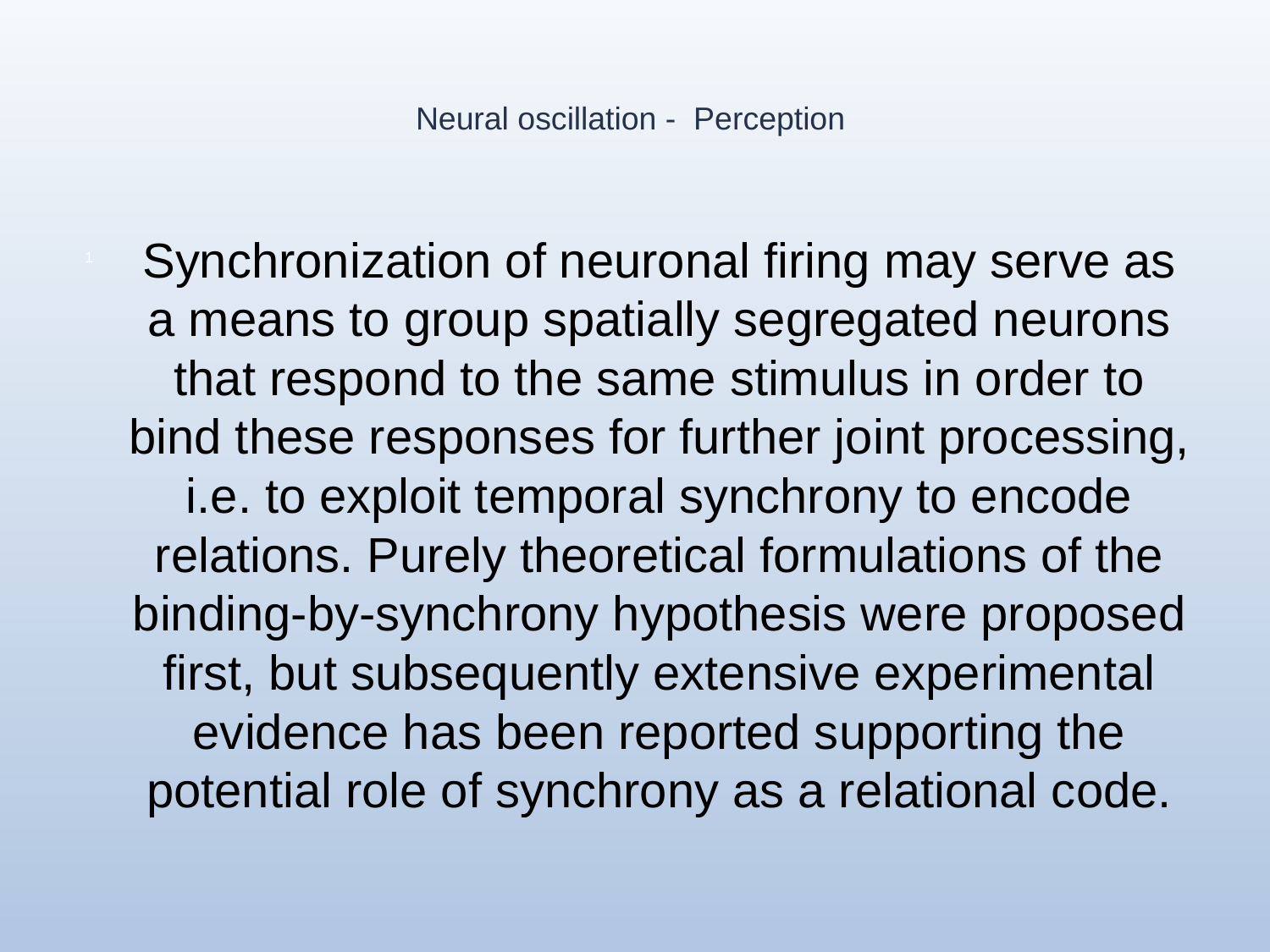

# Neural oscillation -  Perception
Synchronization of neuronal firing may serve as a means to group spatially segregated neurons that respond to the same stimulus in order to bind these responses for further joint processing, i.e. to exploit temporal synchrony to encode relations. Purely theoretical formulations of the binding-by-synchrony hypothesis were proposed first, but subsequently extensive experimental evidence has been reported supporting the potential role of synchrony as a relational code.